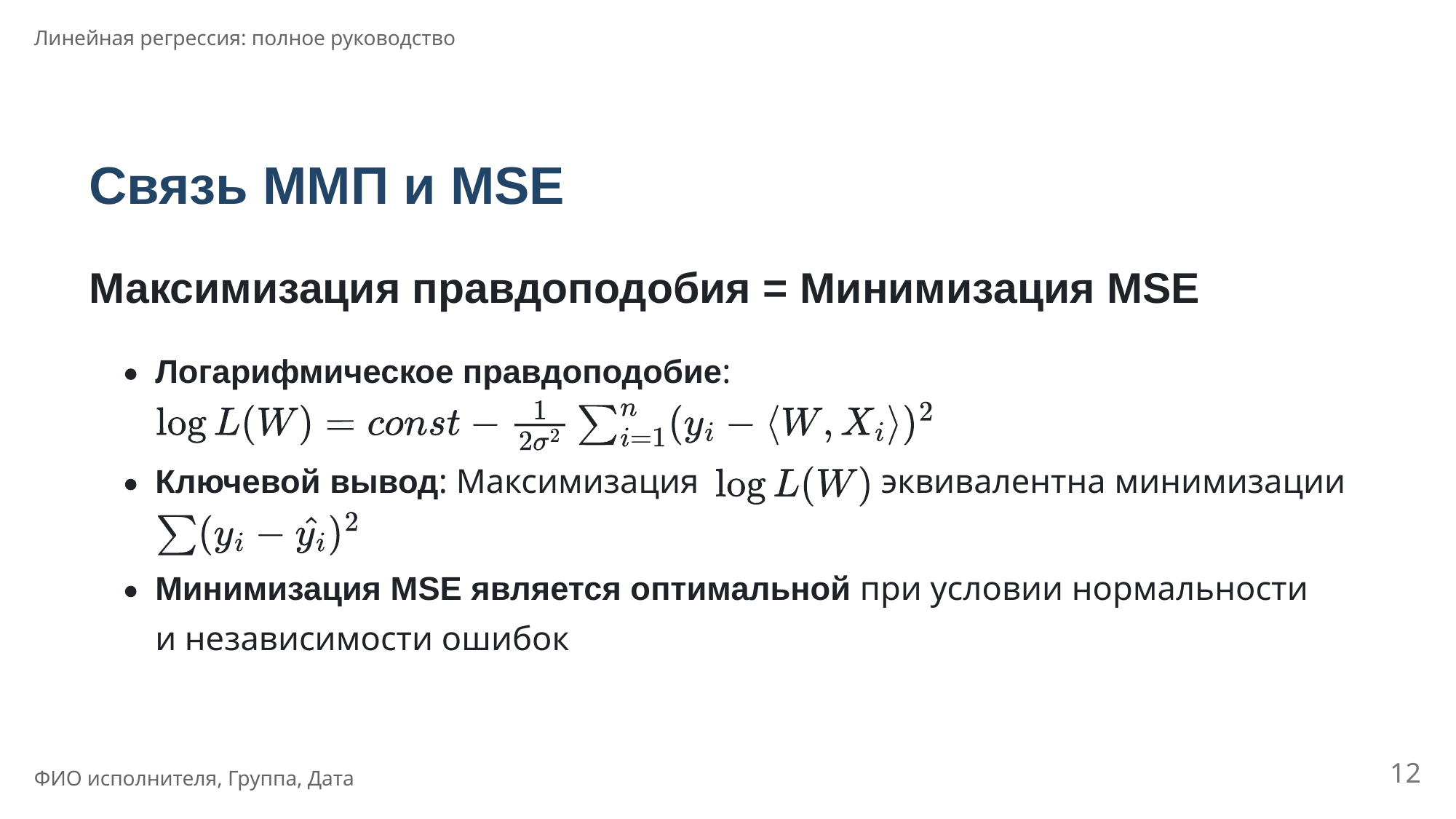

Линейная регрессия: полное руководство
Связь ММП и MSE
Максимизация правдоподобия = Минимизация MSE
Логарифмическое правдоподобие:

Ключевой вывод: Максимизация
 эквивалентна минимизации

Минимизация MSE является оптимальной при условии нормальности

и независимости ошибок
12
ФИО исполнителя, Группа, Дата